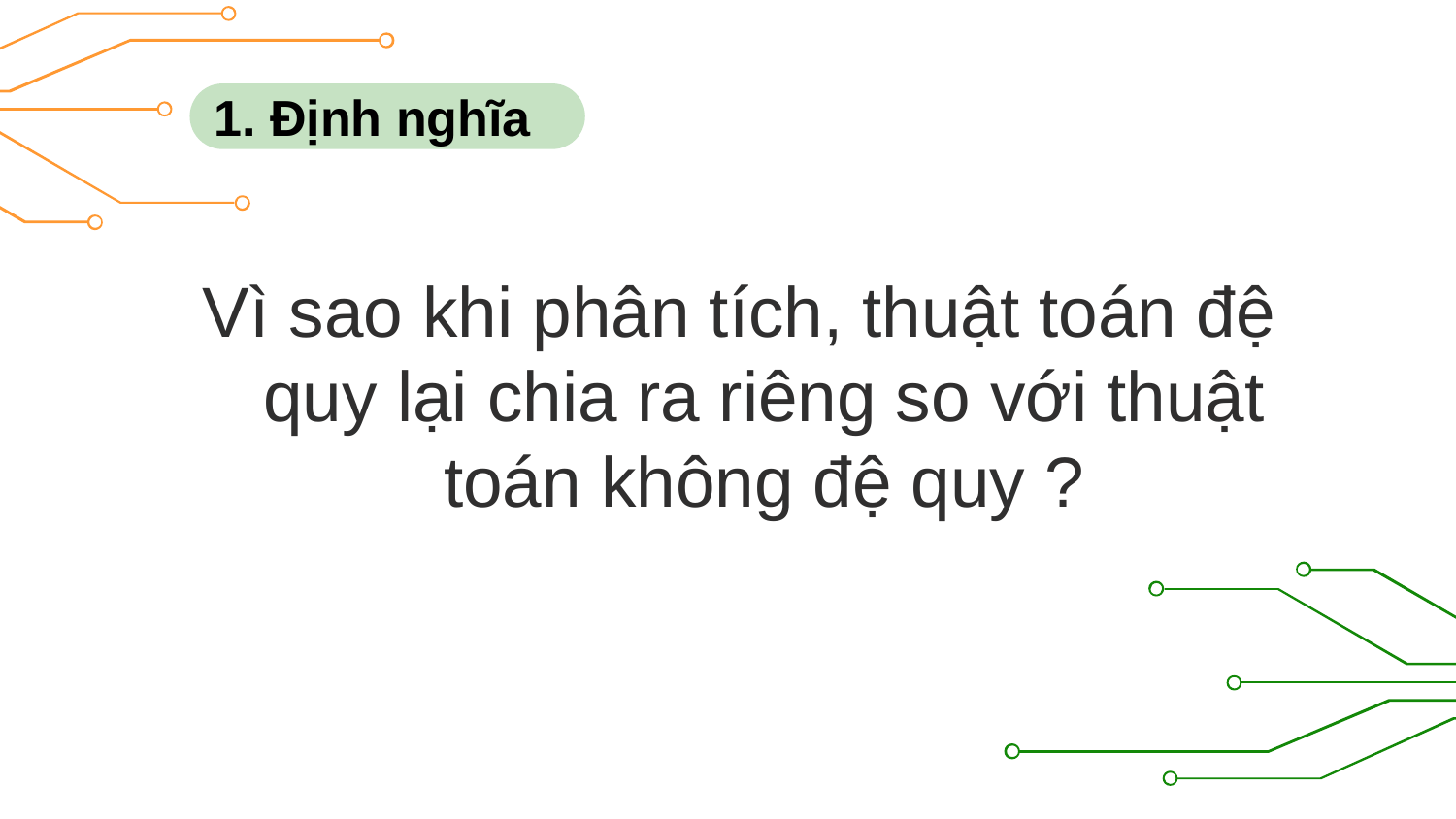

1. Định nghĩa
Vì sao khi phân tích, thuật toán đệ quy lại chia ra riêng so với thuật toán không đệ quy ?